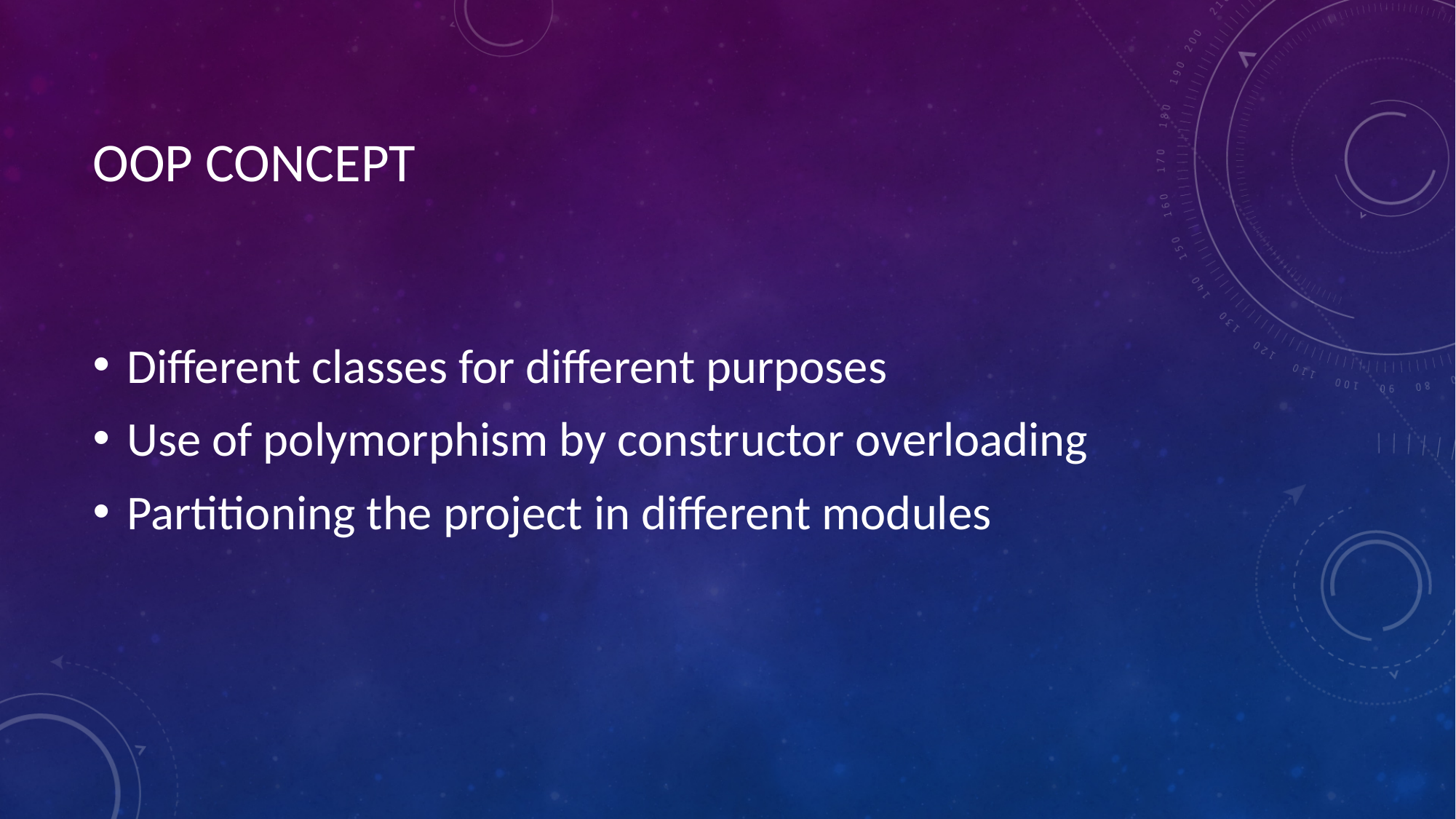

# Oop concept
Different classes for different purposes
Use of polymorphism by constructor overloading
Partitioning the project in different modules